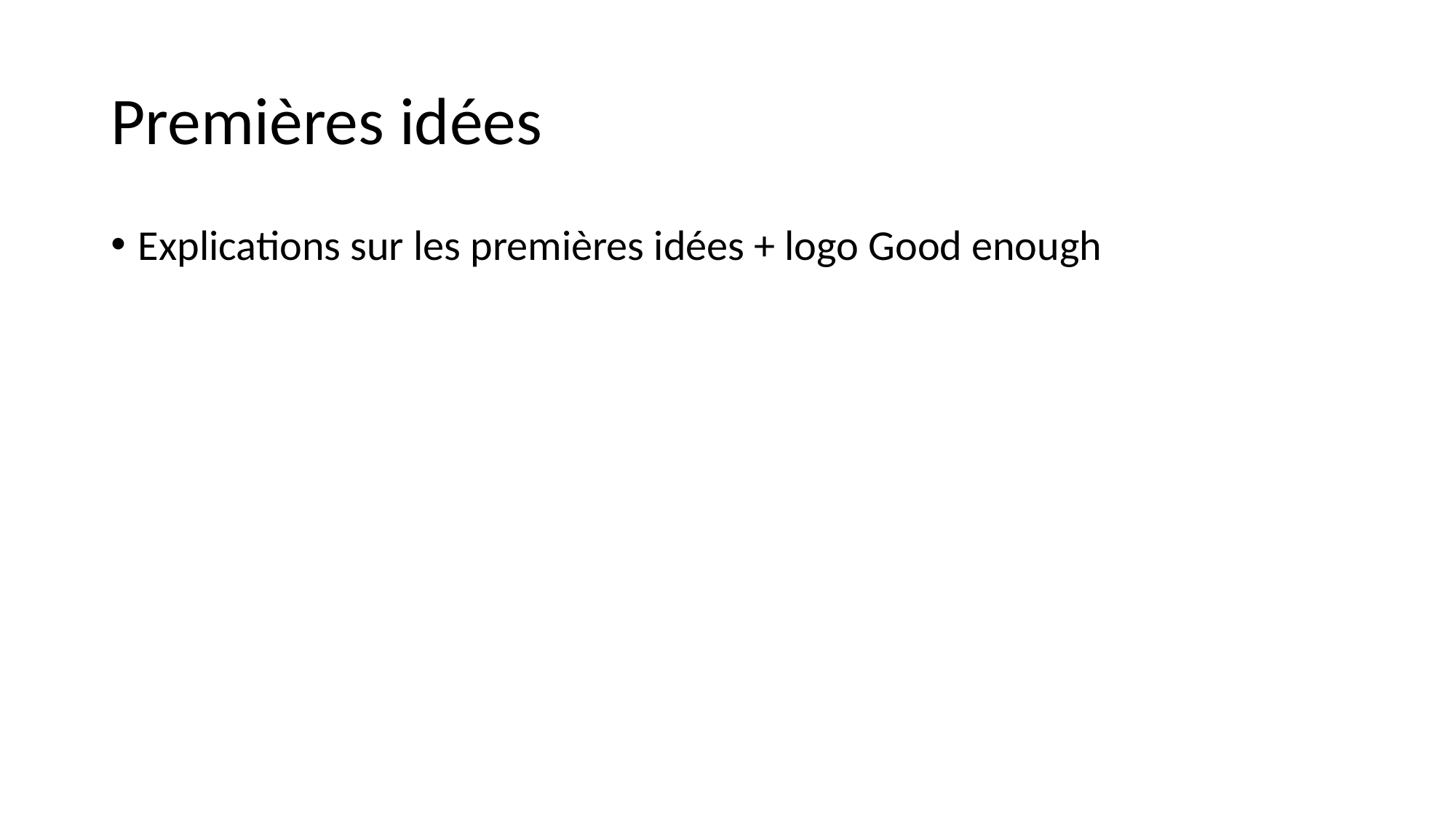

# Premières idées
Explications sur les premières idées + logo Good enough